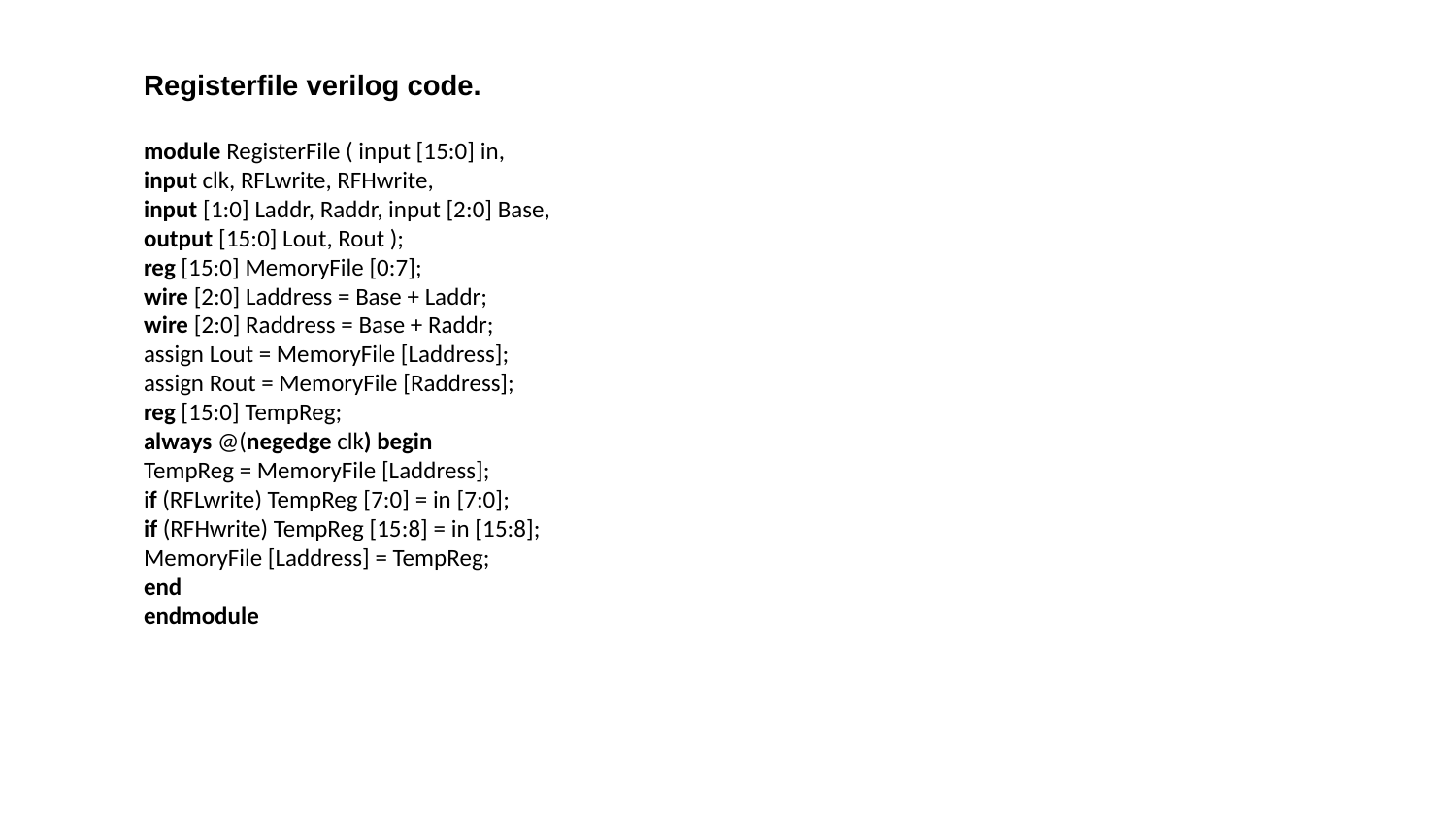

Registerfile verilog code.

module RegisterFile ( input [15:0] in,
input clk, RFLwrite, RFHwrite,
input [1:0] Laddr, Raddr, input [2:0] Base,
output [15:0] Lout, Rout );
reg [15:0] MemoryFile [0:7];
wire [2:0] Laddress = Base + Laddr;
wire [2:0] Raddress = Base + Raddr;
assign Lout = MemoryFile [Laddress];
assign Rout = MemoryFile [Raddress];
reg [15:0] TempReg;
always @(negedge clk) begin
TempReg = MemoryFile [Laddress];
if (RFLwrite) TempReg [7:0] = in [7:0];
if (RFHwrite) TempReg [15:8] = in [15:8];
MemoryFile [Laddress] = TempReg;
end
endmodule